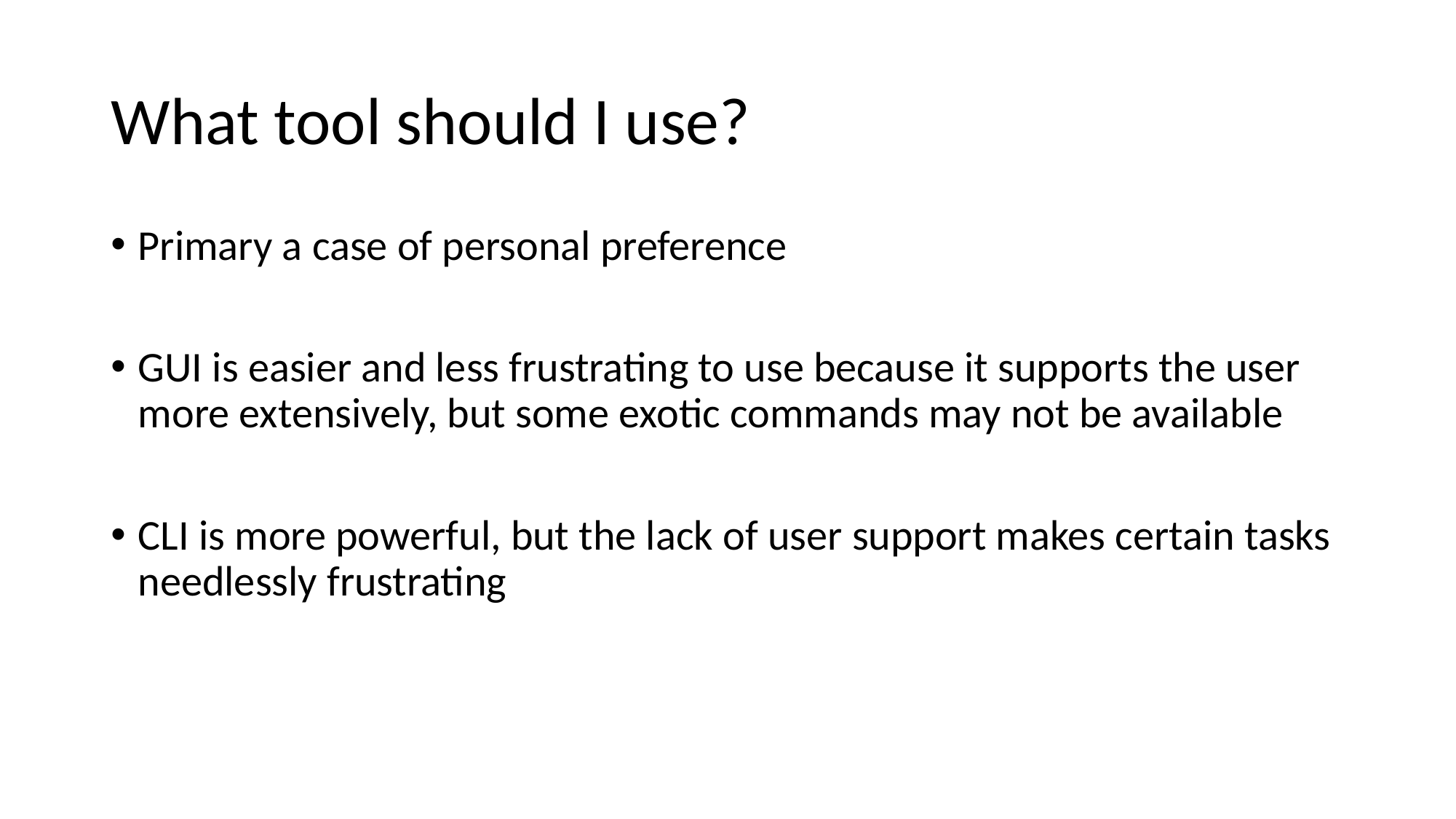

# What tool should I use?
Primary a case of personal preference

GUI is easier and less frustrating to use because it supports the user more extensively, but some exotic commands may not be available

CLI is more powerful, but the lack of user support makes certain tasks needlessly frustrating